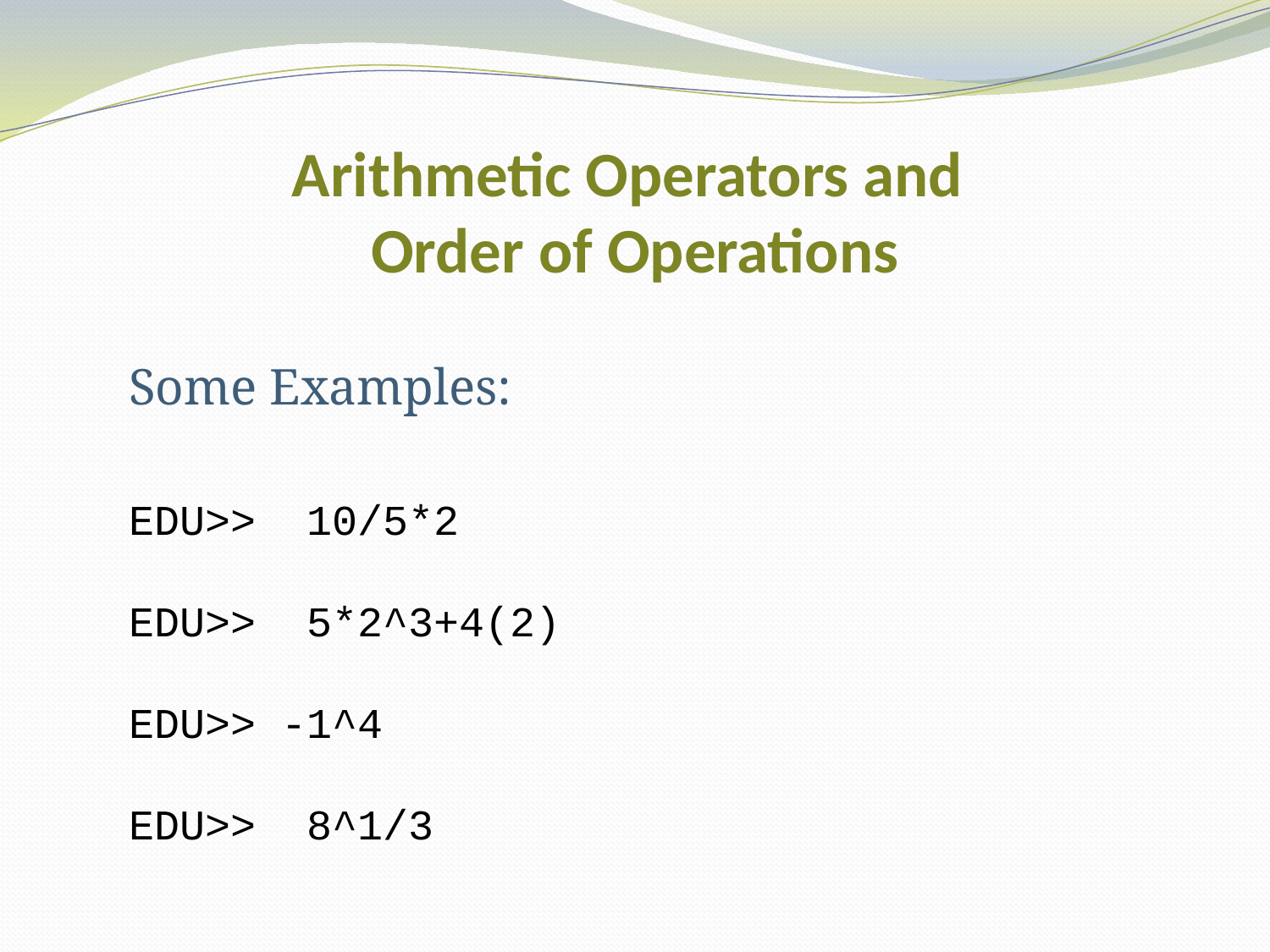

# Arithmetic Operators and Order of Operations
Some Examples:
EDU>>  10/5*2

EDU>>  5*2^3+4(2)

EDU>> -1^4

EDU>>  8^1/3